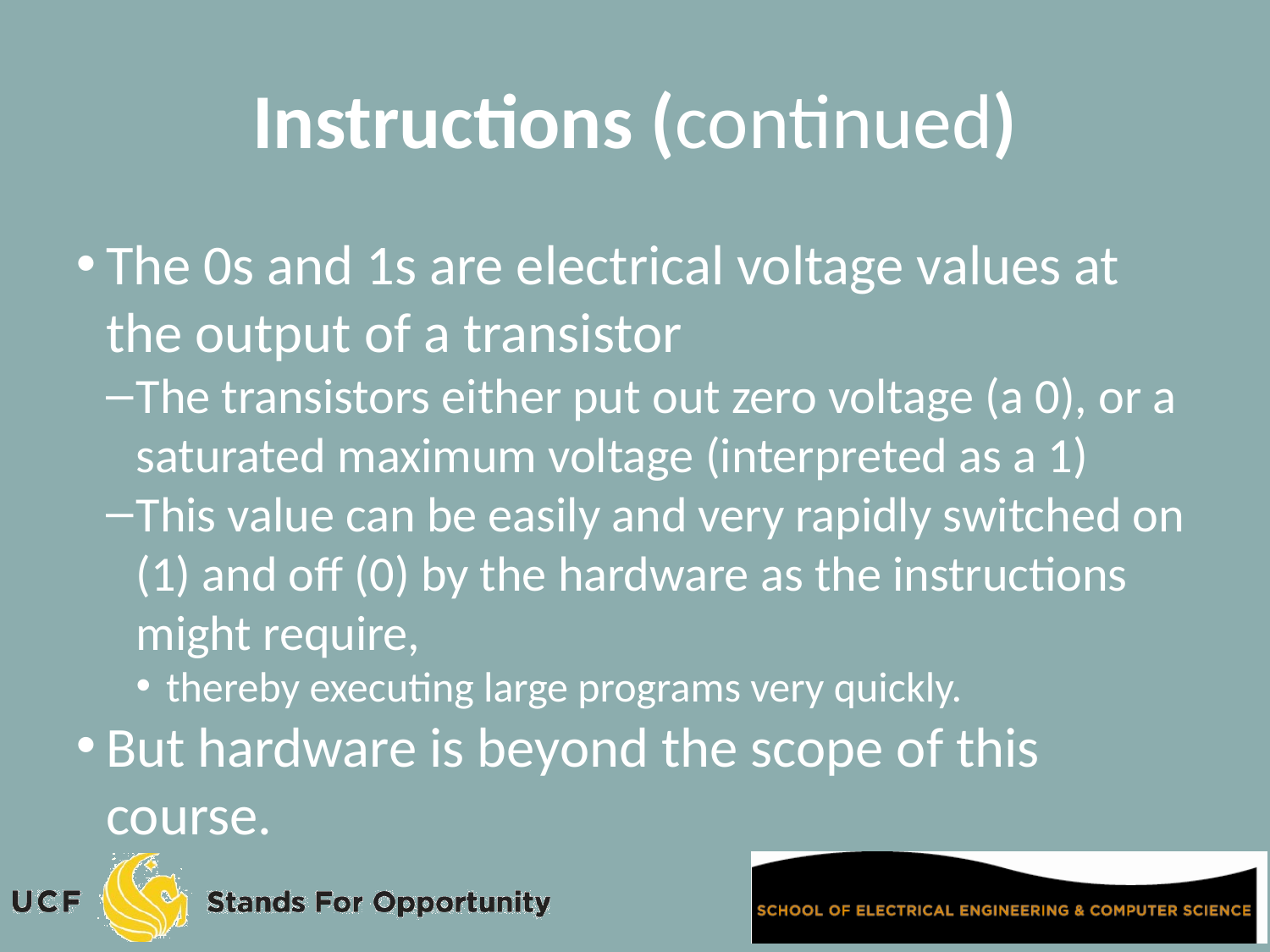

Instructions (continued)
The 0s and 1s are electrical voltage values at the output of a transistor
The transistors either put out zero voltage (a 0), or a saturated maximum voltage (interpreted as a 1)
This value can be easily and very rapidly switched on (1) and off (0) by the hardware as the instructions might require,
thereby executing large programs very quickly.
But hardware is beyond the scope of this course.